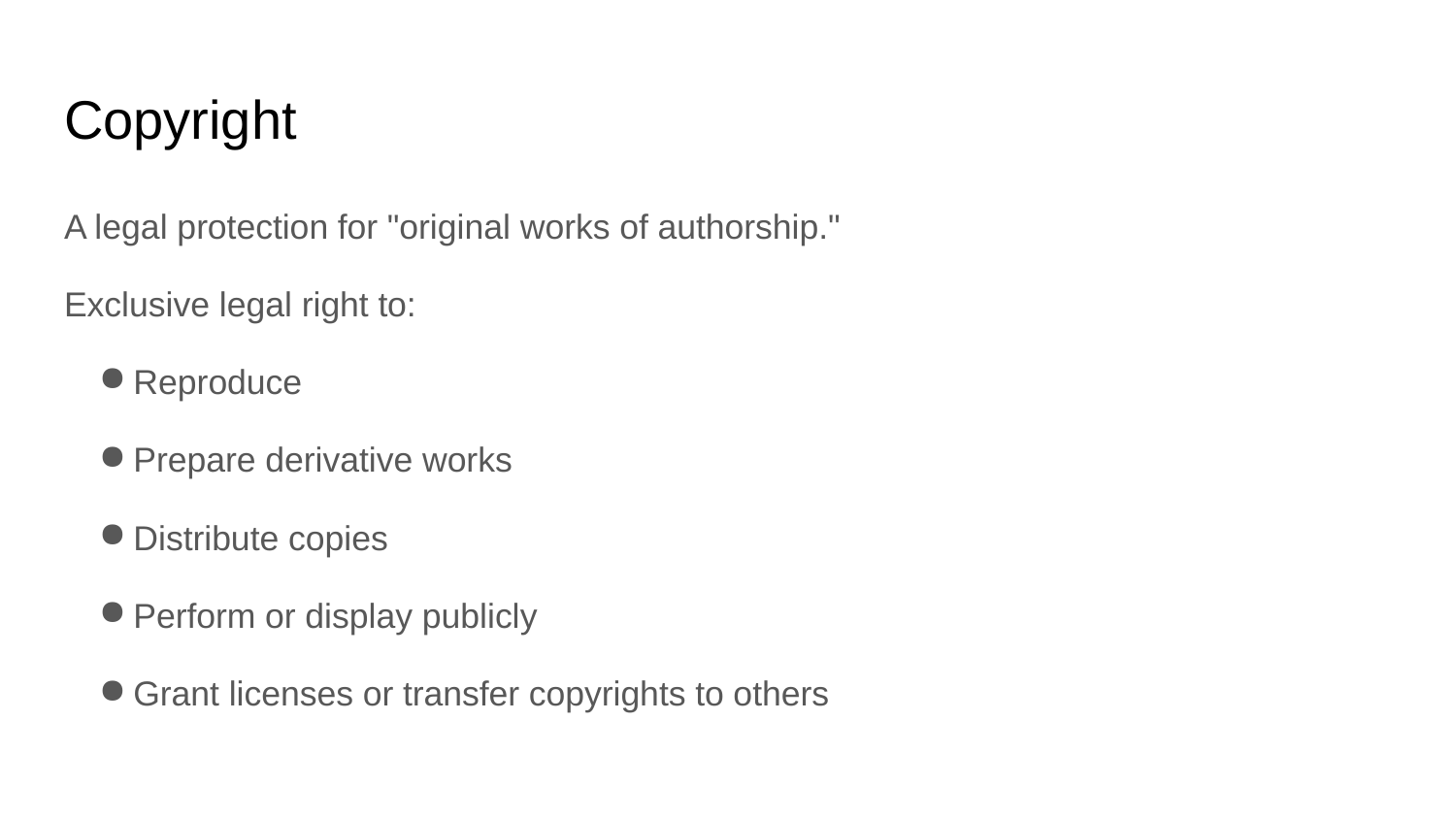

# Copyright
A legal protection for "original works of authorship."
Exclusive legal right to:
Reproduce
Prepare derivative works
Distribute copies
Perform or display publicly
Grant licenses or transfer copyrights to others